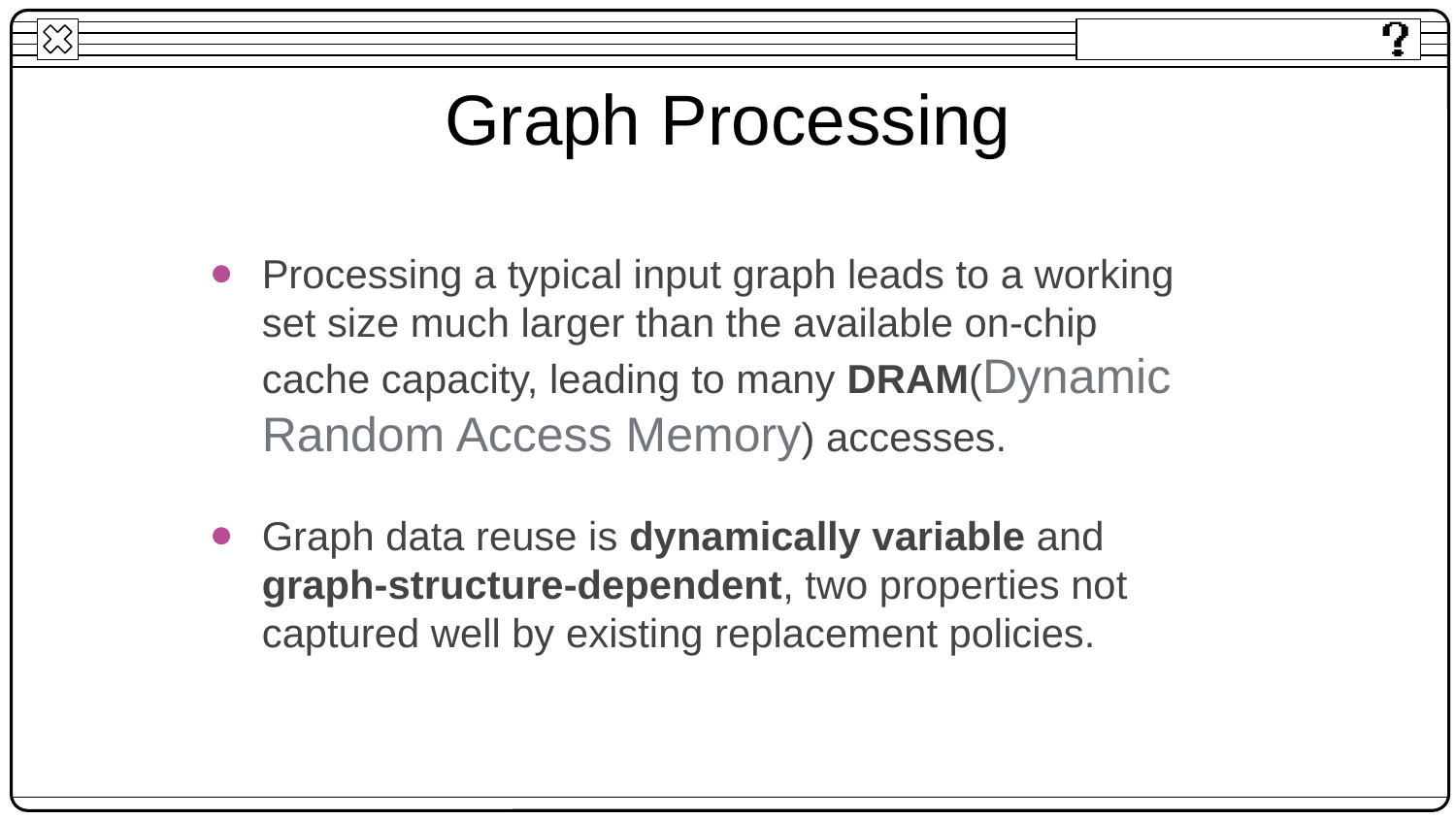

# Graph Processing
Processing a typical input graph leads to a working set size much larger than the available on-chip cache capacity, leading to many DRAM(Dynamic Random Access Memory) accesses.

Graph data reuse is dynamically variable and graph-structure-dependent, two properties not captured well by existing replacement policies.